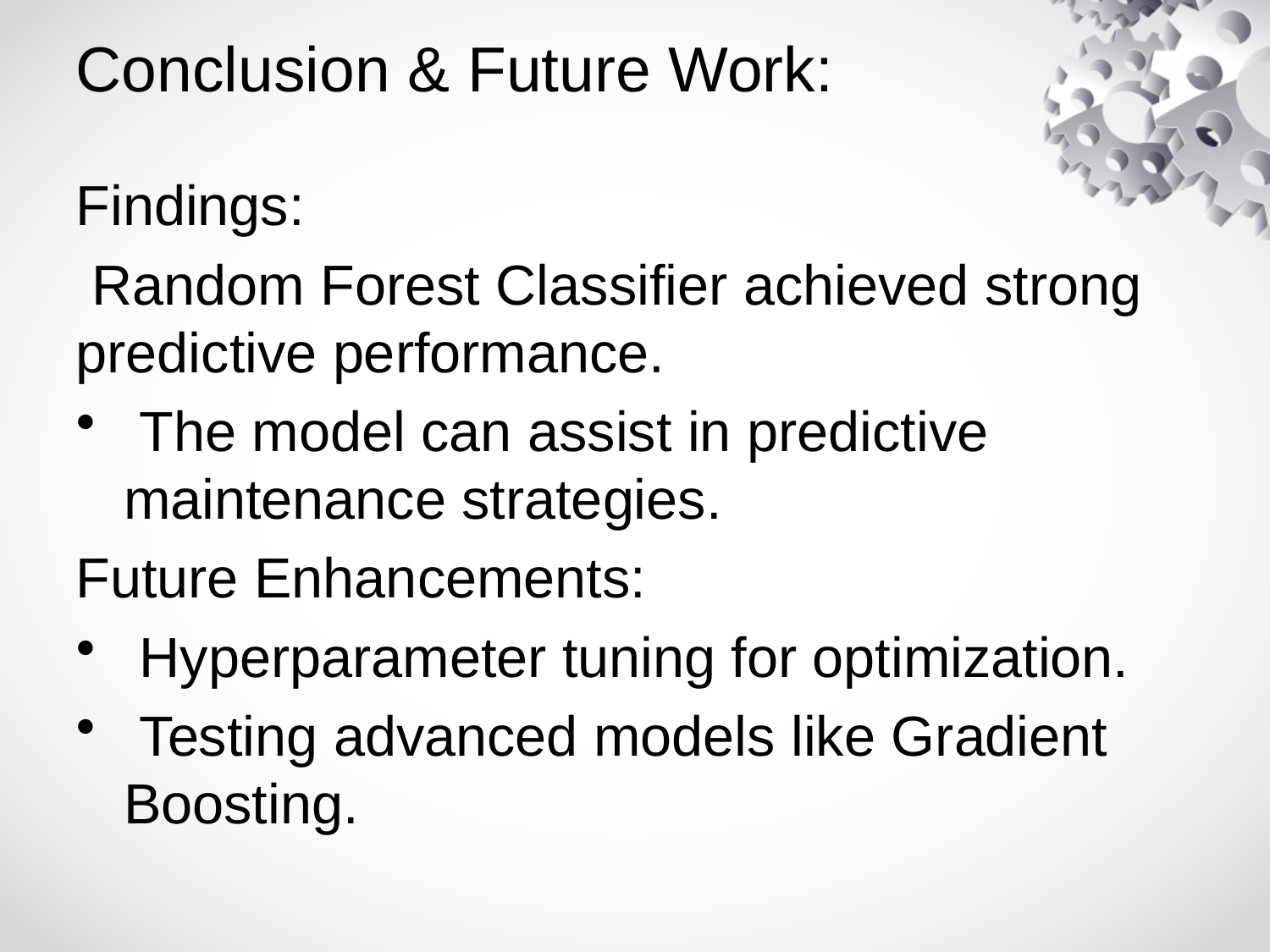

# Conclusion & Future Work:
Findings:
 Random Forest Classifier achieved strong predictive performance.
 The model can assist in predictive maintenance strategies.
Future Enhancements:
 Hyperparameter tuning for optimization.
 Testing advanced models like Gradient Boosting.